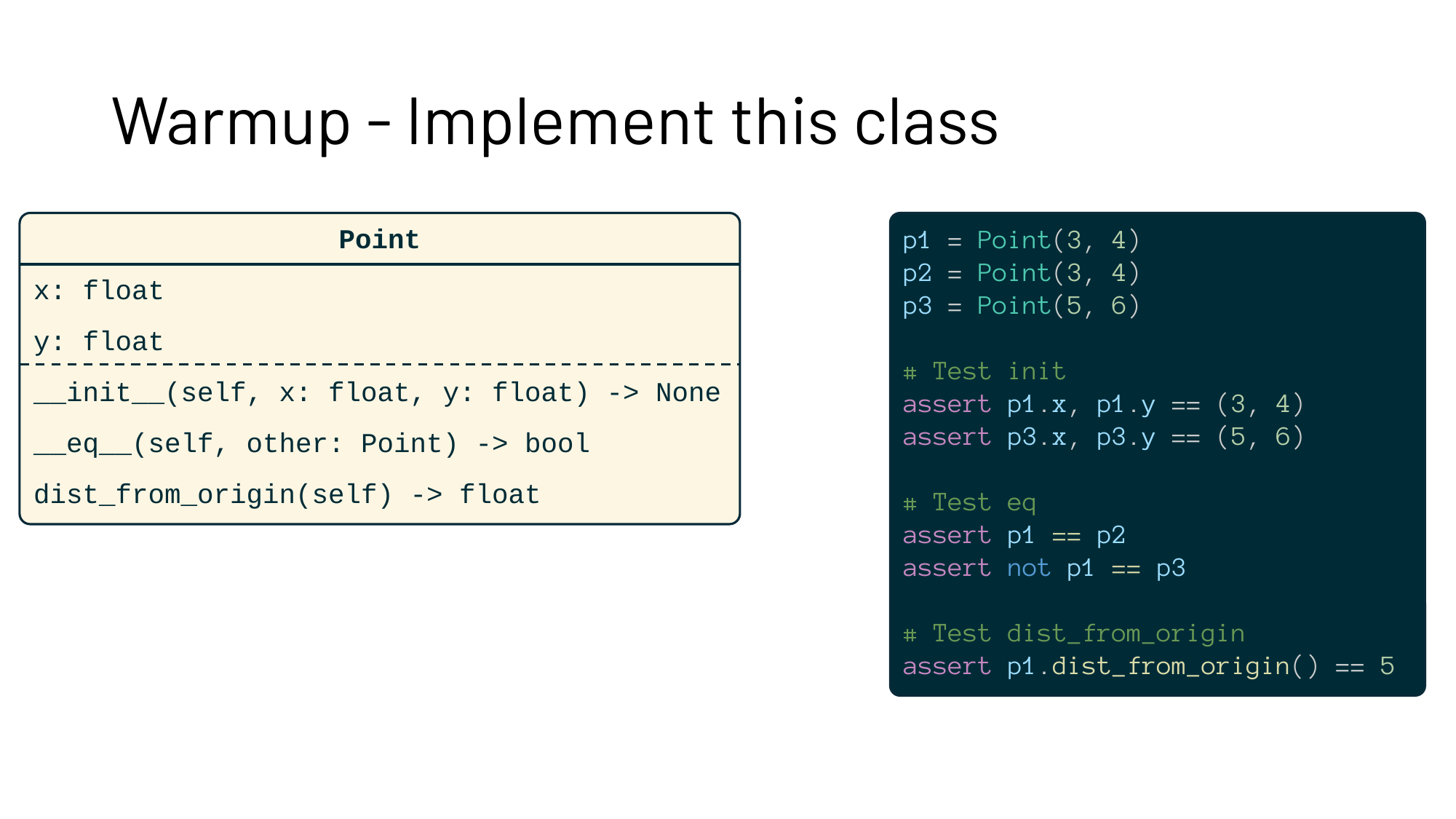

# Warmup - Implement this class
Point
x: float
y: float
__init__(self, x: float, y: float) -> None
__eq__(self, other: Point) -> bool
dist_from_origin(self) -> float
p1 = Point(3, 4)
p2 = Point(3, 4)
p3 = Point(5, 6)

# Test init
assert p1.x, p1.y == (3, 4)
assert p3.x, p3.y == (5, 6)

# Test eq
assert p1 == p2
assert not p1 == p3

# Test dist_from_origin assert p1.dist_from_origin() == 5